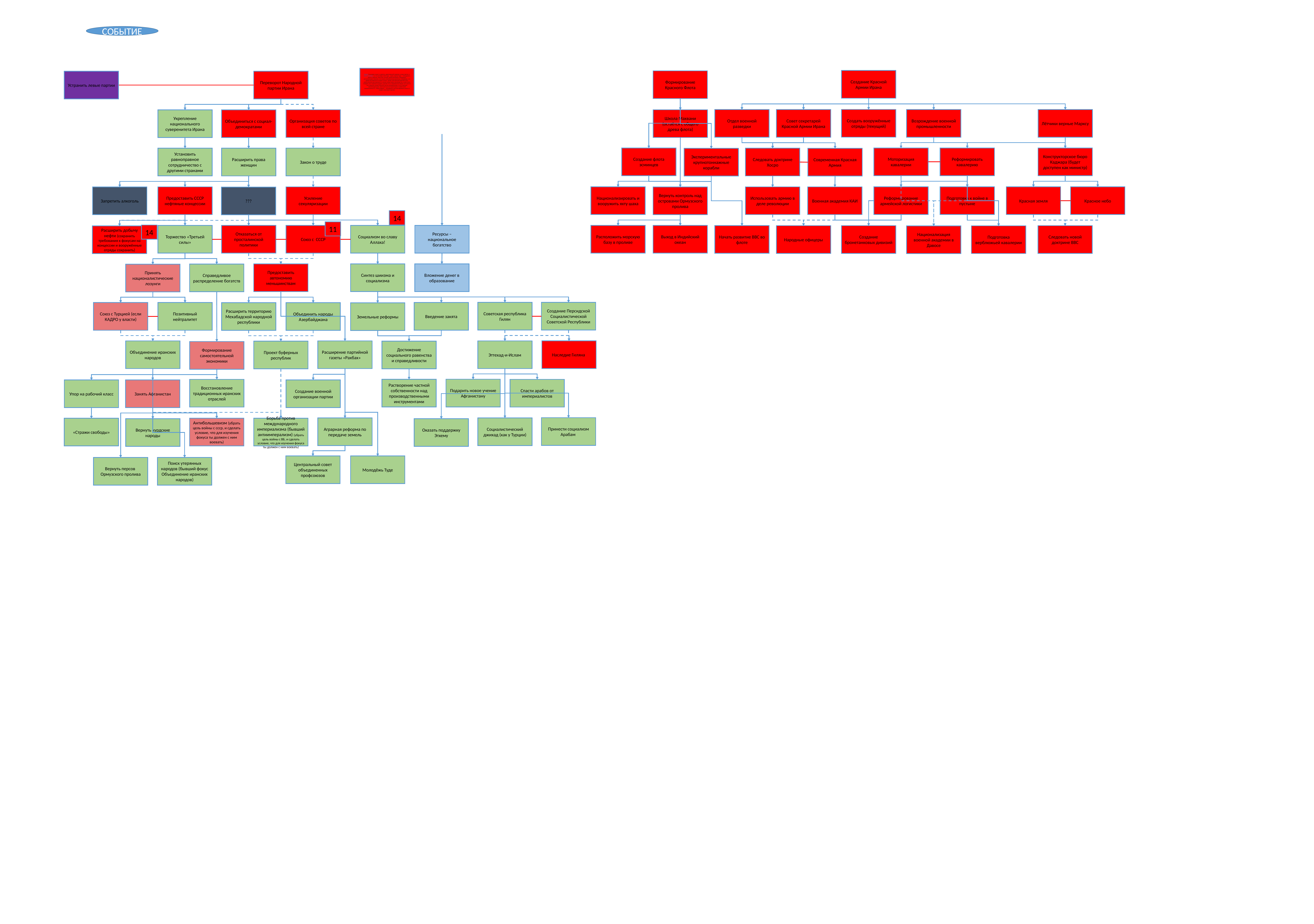

СОБЫТИЕ
Ирадж Эскандари пишет в заметке, адресованной первому съезду партии, в газете «Рахбар» от 13 сентября 1323 года : «Цель партии Туде — объединить массы, рабочих, крестьян, купцов, ремесленников и передовую интеллигенцию. Конечно, эти классы экономически различны; Например, в то время как рабочие не имеют ничего, кроме собственной рабочей силы, ремесленники распоряжаются своими средствами производства, а крестьяне владеют или стремятся владеть землей; Но в современном Иране этот раскол был омрачен общей борьбой против империализма, отсутствующих землевладельцев, капиталистов-эксплуататоров и грабителей промышленности. «Наша задача — объединить эксплуатируемые классы и создать массовую партию»
Создание Красной Армии Ирана
Формирование Красного Флота
Устранить левые партии
Переворот Народной партии Ирана
Создать вооружённые отряды (текущий)
Лётчики верные Марксу
Отдел военной разведки
Возрождение военной промышленности
Совет секретарей Красной Армии Ирана
Организация советов по всей стране
Школа Махвани (остаётся с общего древа флота)
Укрепление национального суверенитета Ирана
Объединиться с социал-демократами
Создание флота эсминцев
Моторизация кавалерии
Реформировать кавалерию
Конструкторское бюро Каджара (будет доступен как министр)
Закон о труде
Установить равноправное сотрудничество с другими странами
Расширить права женщин
Следовать доктрине Хосро
Экспериментальные крупнотоннажные корабли
Современная Красная Армия
Национализировать и вооружить яхту шаха
Красное небо
Реформирование армейской логистики
Подготовка к войне в пустыне
Красная земля
Использовать армию в деле революции
Военная академия КАИ
Предоставить СССР нефтяные концессии
Усиление секуляризации
Запретить алкоголь
Вернуть контроль над островами Ормузского пролива
???
14
11
14
Ресурсы – национальное богатство
Расположить морскую базу в проливе
Выход в Индийский океан
Торжество «Третьей силы»
Отказаться от просталинской политики
Союз с  СССР
Социализм во славу Аллаха!
Начать развитие ВВС во флоте
Следовать новой доктрине ВВС
Народные офицеры
Создание бронетанковых дивизий
Подготовка верблюжьей кавалерии
Расширить добычу нефти (сохранить требования к фокусам на концессии и вооружённые отряды сохранить)
Национализация военной академии в Давосе
Вложение денег в образование
Предоставить автономию меньшинствам
Синтез шиизма и социализма
Справедливое распределение богатств
Принять националистические лозунги
Советская республика Гилян
Создание Персидской Социалистической Советской Республики
Введение закята
Союз с Турцией (если КАДРО у власти)
Позитивный нейтралитет
Объединить народы Азербайджана
Расширить территорию Мехабадской народной республики
Земельные реформы
Наследие Гиляна
Объединение иранских народов
Расширение партийной газеты «Рахбах»
Эттехад-и-Ислам
Проект буферных республик
Достижение социального равенства и справедливости
Формирование самостоятельной экономики
Подарить новое учение Афганистану
Растворение частной собственности над производственными инструментами
Восстановление традиционных иранских отраслей
Спасти арабов от империалистов
Упор на рабочий класс
Занять Афганистан
Создание военной организации партии
Принести социализм Арабам
Аграрная реформа по передаче земель
Социалистический джихад (как у Турции)
«Стражи свободы»
Антибольшевизм (убрать цель войны с ссср, и сделать условие, что для изучения фокуса ты должен с ним воевать)
Борьба против международного империализма (бывший антиимперализм) (убрать цель войны с ВБ, и сделать условие, что для изучения фокуса ты должен с ним воевать)
Вернуть курдские народы
Оказать поддержку Этхему
Центральный совет объединенных профсоюзов
Молодёжь Туде
Вернуть персов  Ормузского пролива
Поиск утерянных народов (бывший фокус Объединение иранских народов)